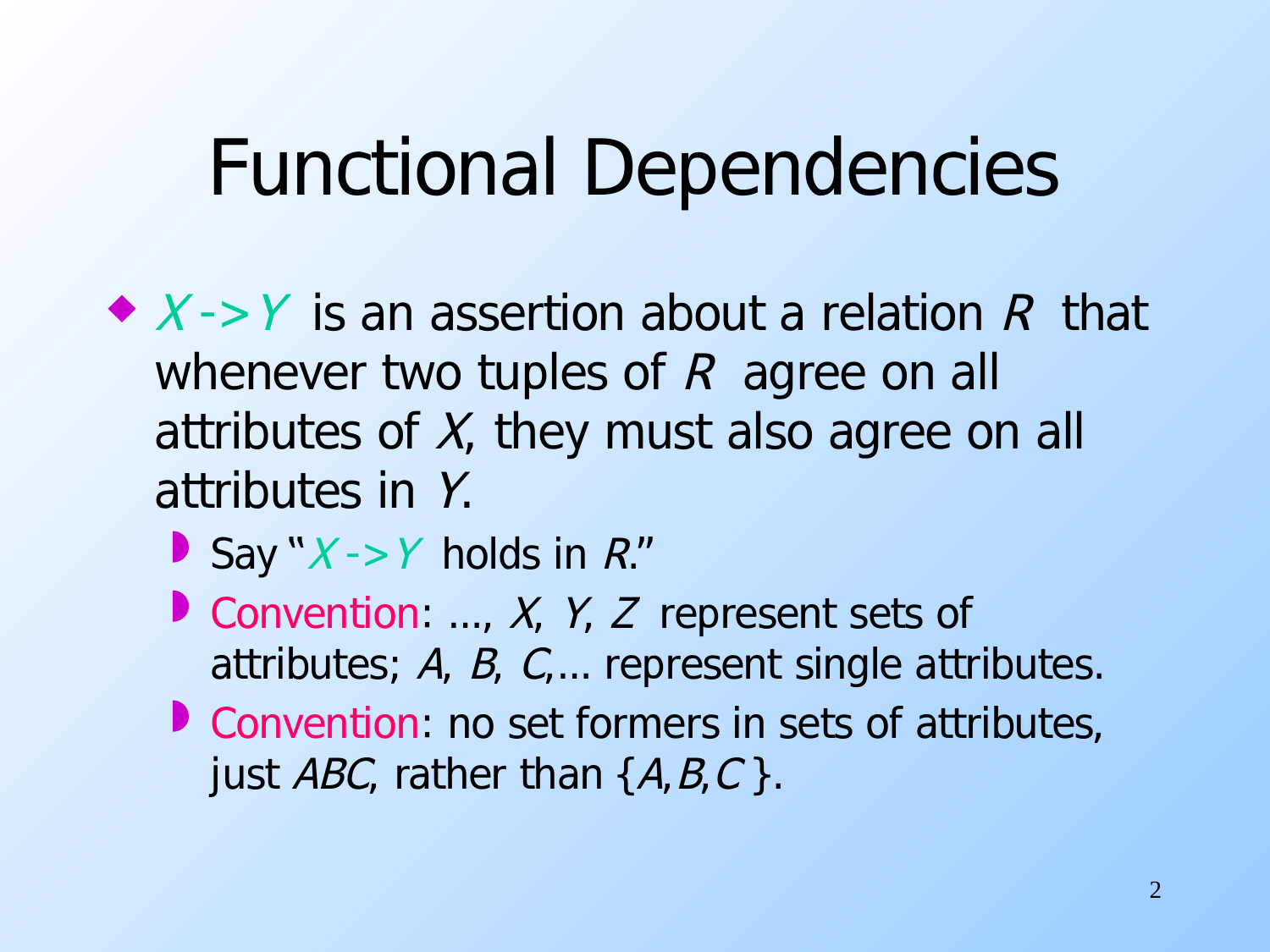

# Functional Dependencies
X ->Y  is an assertion about a relation R  that whenever two tuples of R  agree on all attributes of X, they must also agree on all attributes in Y.
Say “X ->Y  holds in R.”
Convention: …, X, Y, Z  represent sets of attributes; A, B, C,… represent single attributes.
Convention: no set formers in sets of attributes, just ABC, rather than {A,B,C }.
2